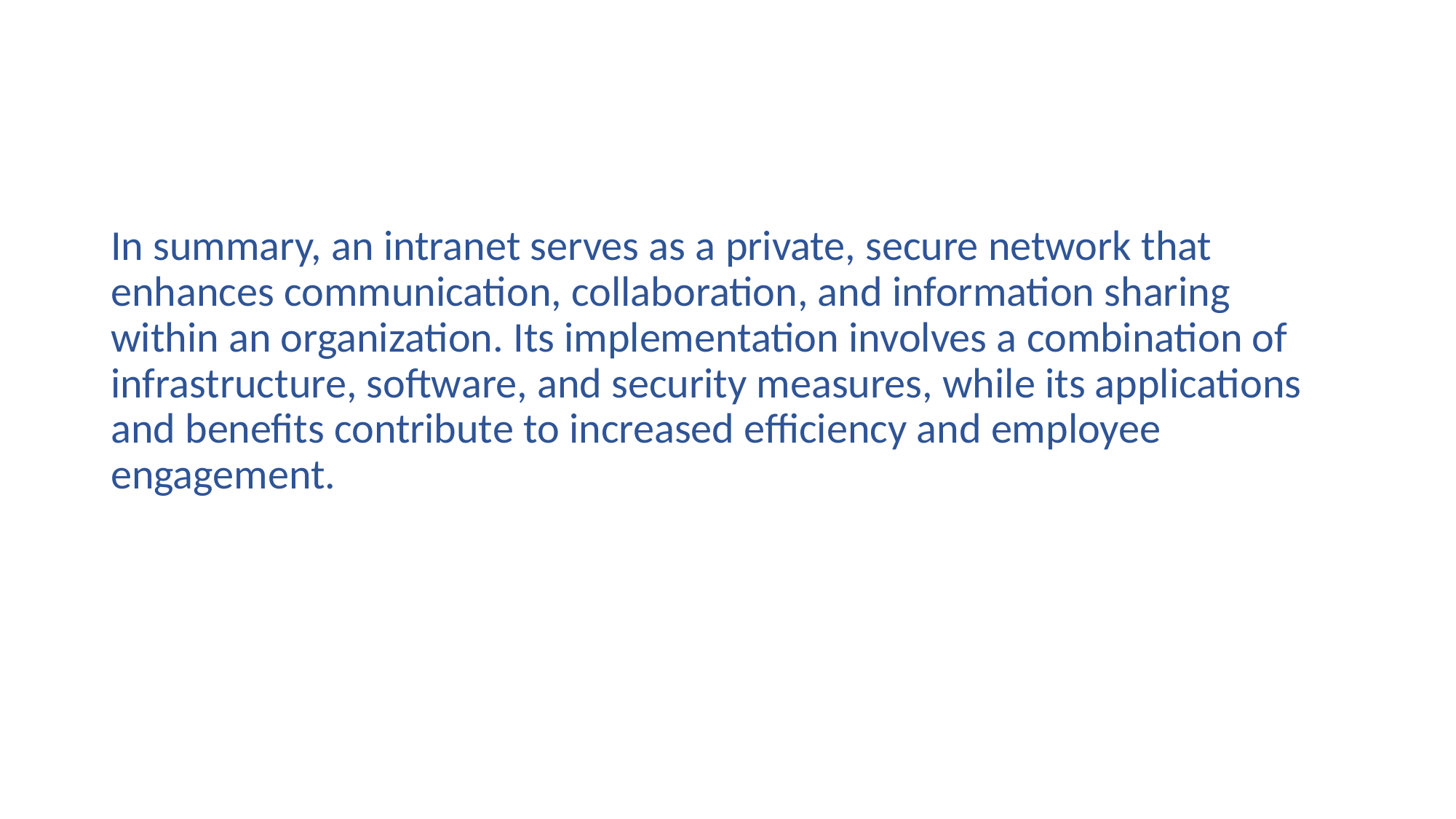

In summary, an intranet serves as a private, secure network that enhances communication, collaboration, and information sharing within an organization. Its implementation involves a combination of infrastructure, software, and security measures, while its applications and benefits contribute to increased efficiency and employee engagement.